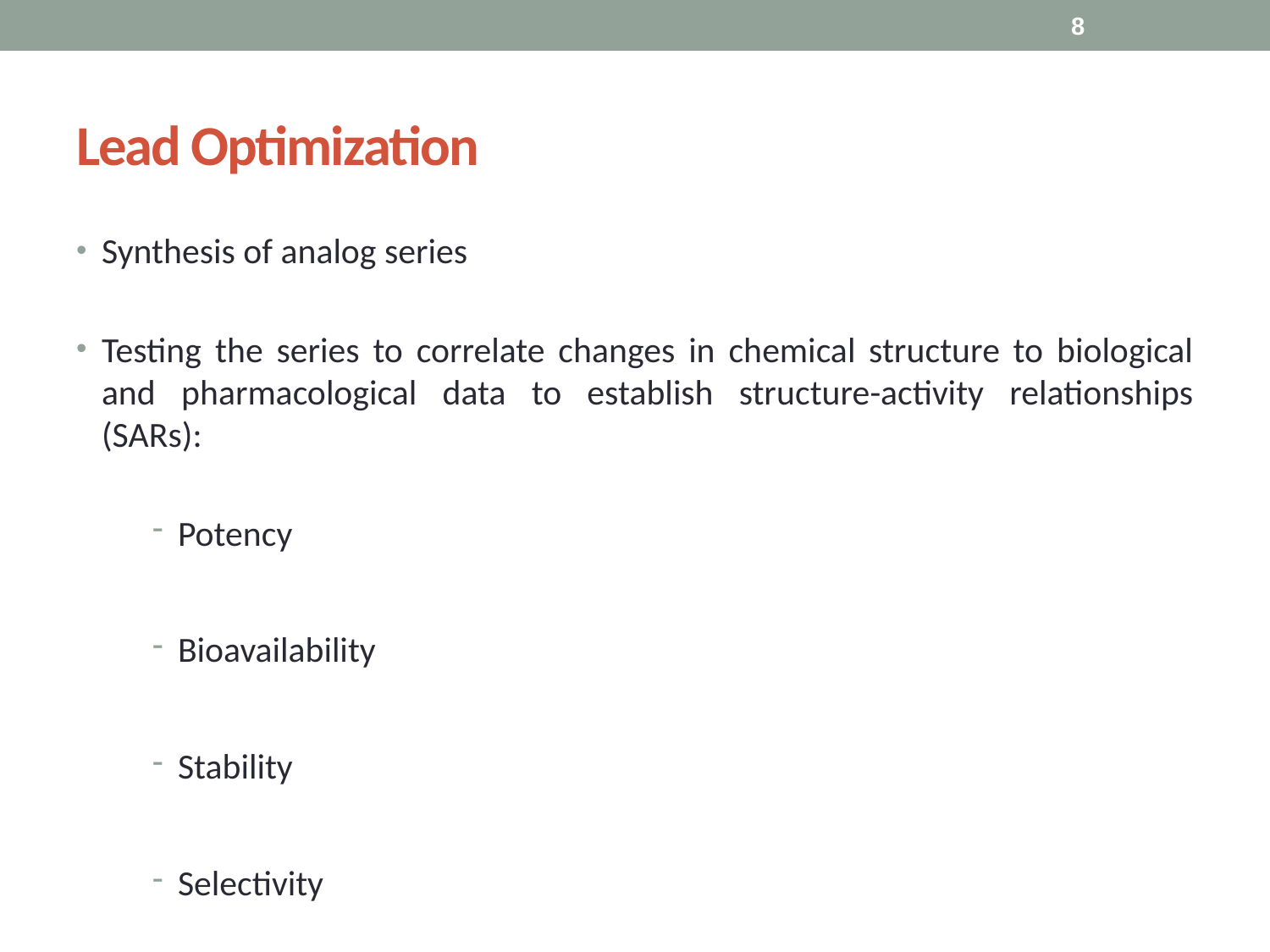

8
# Lead Optimization
Synthesis of analog series

Testing the series to correlate changes in chemical structure to biological and pharmacological data to establish structure-activity relationships (SARs):

Potency

Bioavailability

Stability

Selectivity